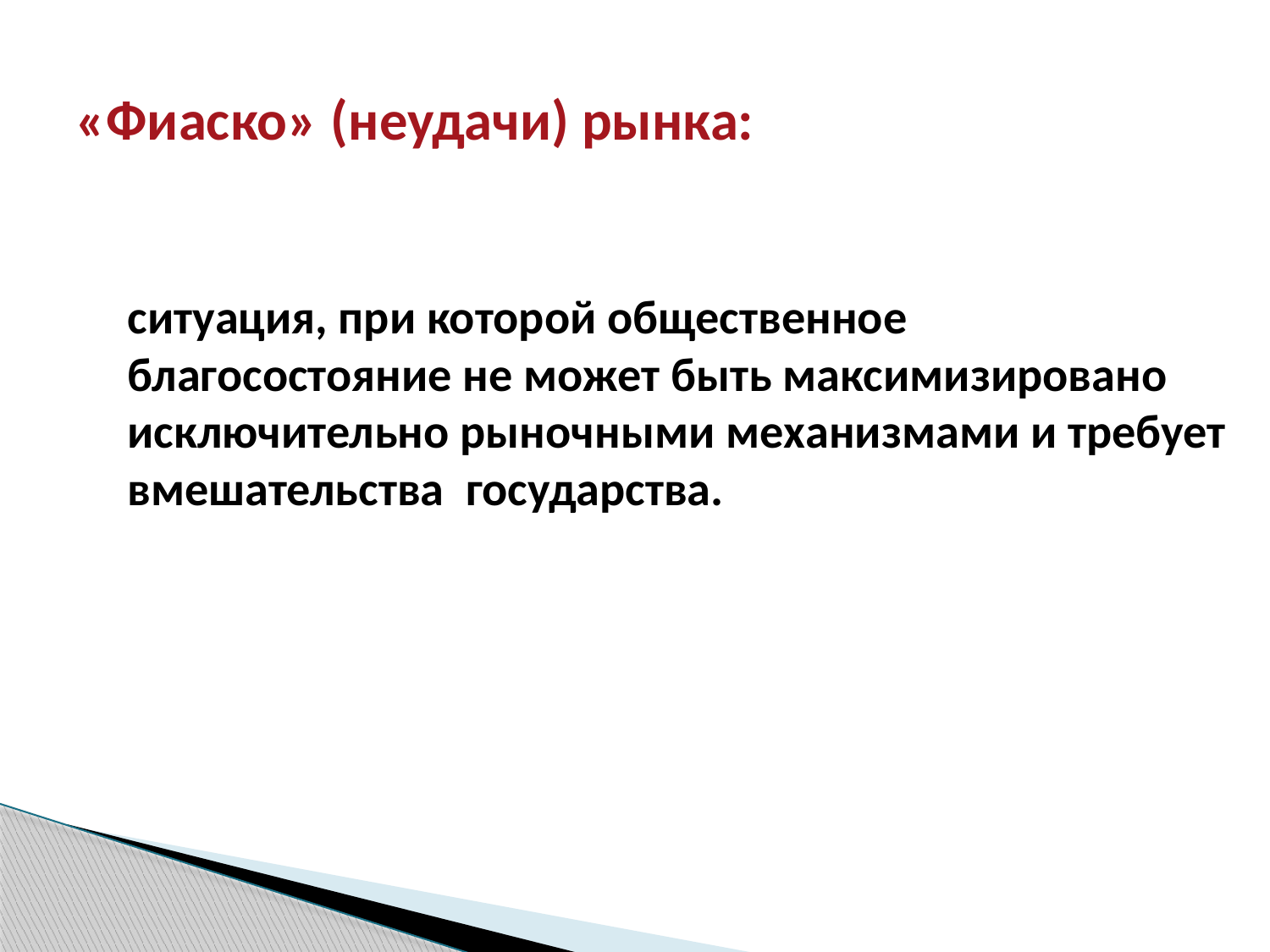

# «Фиаско» (неудачи) рынка:
ситуация, при которой общественное благосостояние не может быть максимизировано исключительно рыночными механизмами и требует вмешательства  государства.